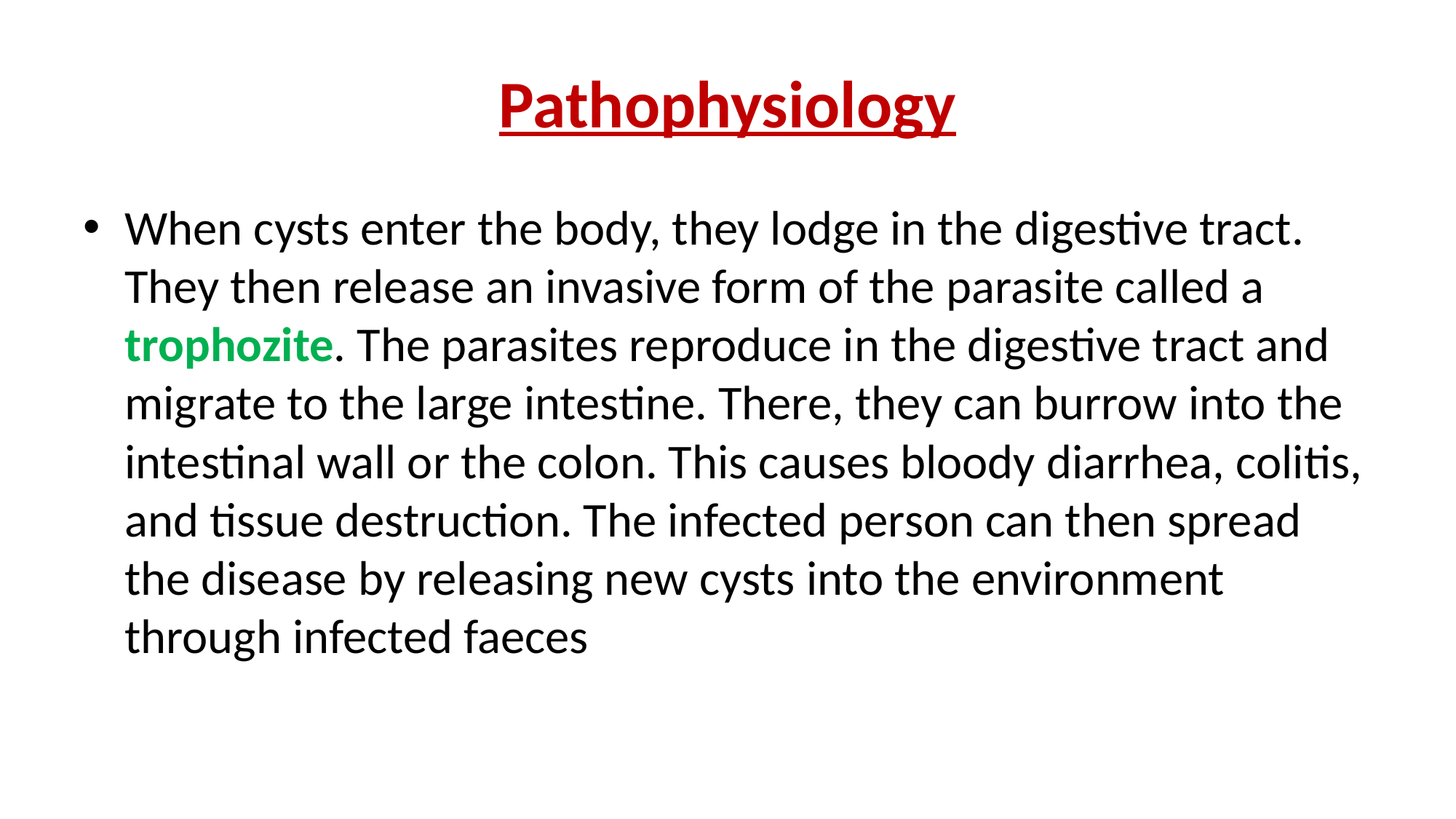

# Pathophysiology
When cysts enter the body, they lodge in the digestive tract. They then release an invasive form of the parasite called a trophozite. The parasites reproduce in the digestive tract and migrate to the large intestine. There, they can burrow into the intestinal wall or the colon. This causes bloody diarrhea, colitis, and tissue destruction. The infected person can then spread the disease by releasing new cysts into the environment through infected faeces